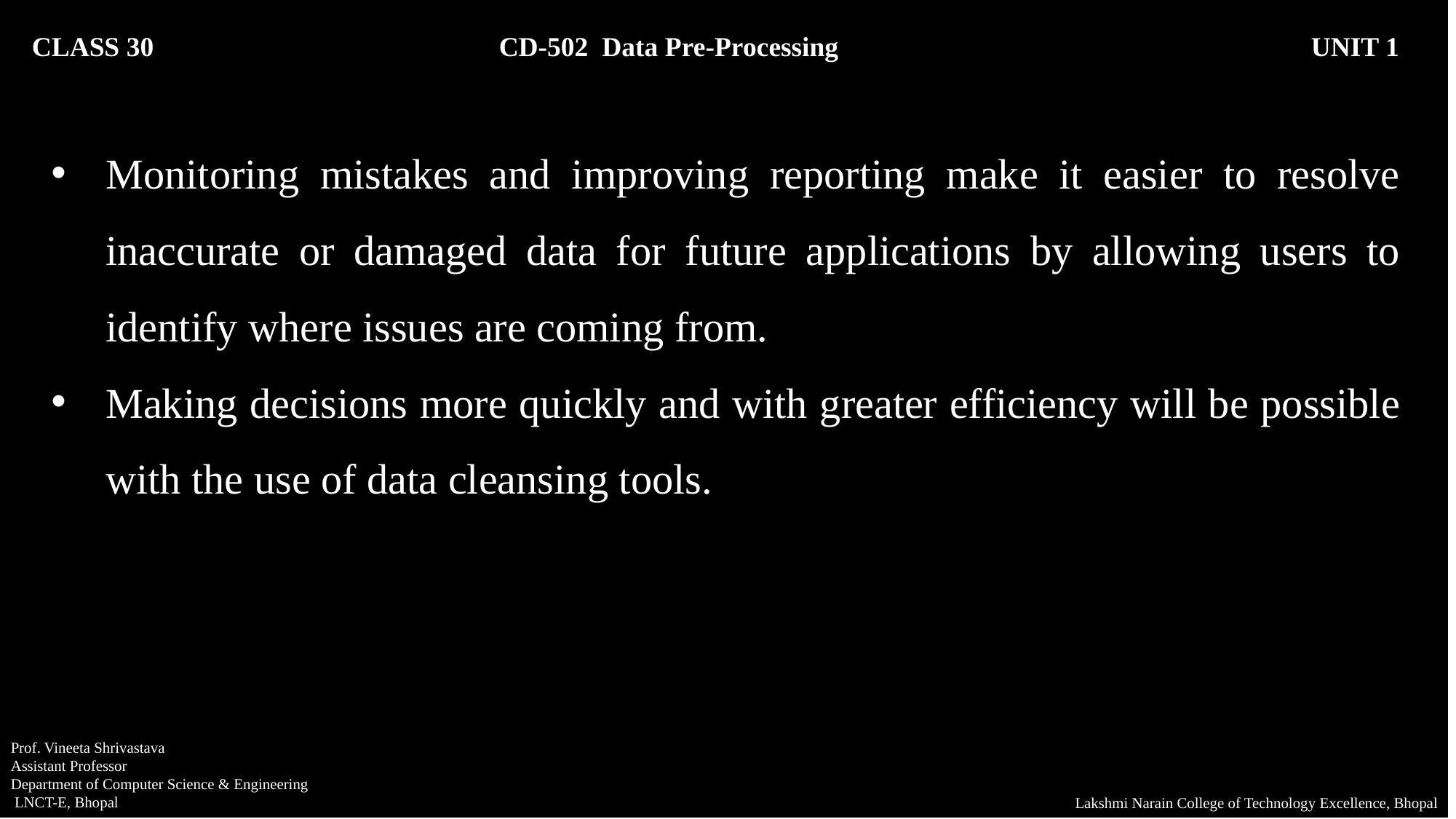

CLASS 30                                                  CD-502  Data Pre-Processing		                                           UNIT 1
Monitoring mistakes and improving reporting make it easier to resolve inaccurate or damaged data for future applications by allowing users to identify where issues are coming from.
Making decisions more quickly and with greater efficiency will be possible with the use of data cleansing tools.
Prof. Vineeta Shrivastava
Assistant Professor
Department of Computer Science & Engineering
 LNCT-E, Bhopal
Lakshmi Narain College of Technology Excellence, Bhopal